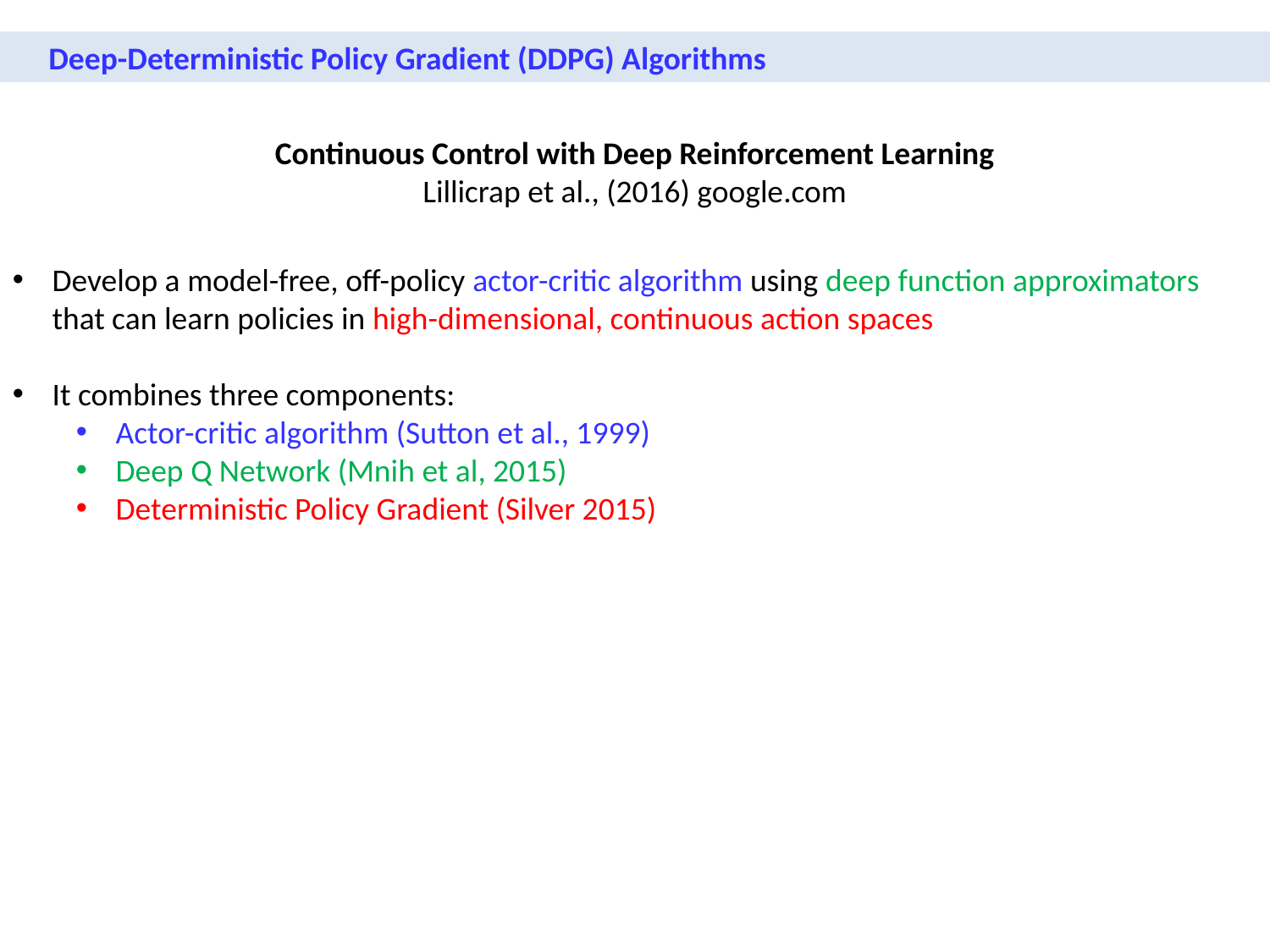

Deep-Deterministic Policy Gradient (DDPG) Algorithms
Continuous Control with Deep Reinforcement Learning
Lillicrap et al., (2016) google.com
Develop a model-free, off-policy actor-critic algorithm using deep function approximators that can learn policies in high-dimensional, continuous action spaces

It combines three components:
Actor-critic algorithm (Sutton et al., 1999)
Deep Q Network (Mnih et al, 2015)
Deterministic Policy Gradient (Silver 2015)